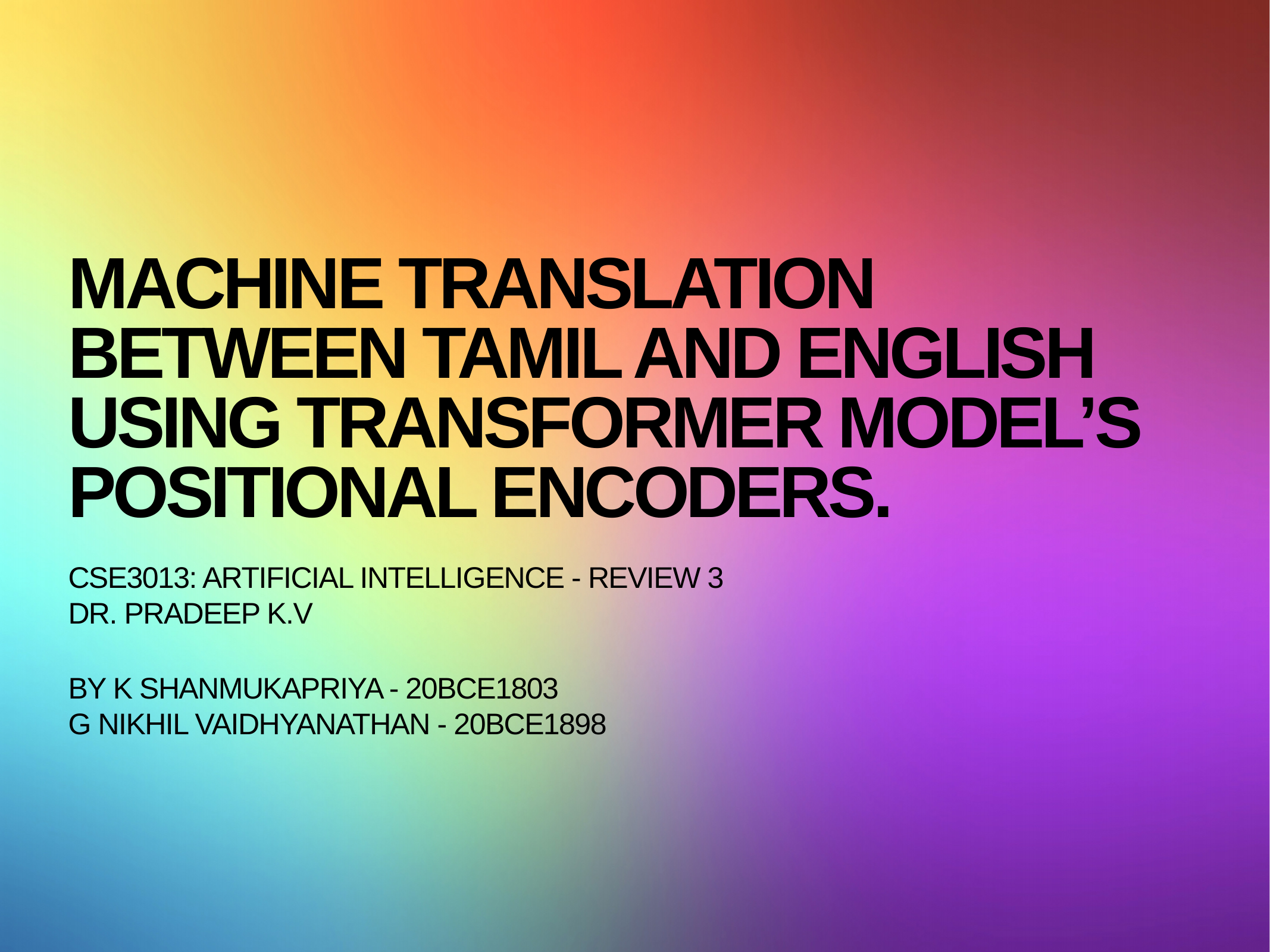

# Machine Translation between Tamil and English using Transformer Model’s Positional Encoders.
CSE3013: Artificial intelligence - review 3
Dr. Pradeep k.v
By K Shanmukapriya - 20BCE1803
G nikhil vaidhyanathan - 20BCe1898